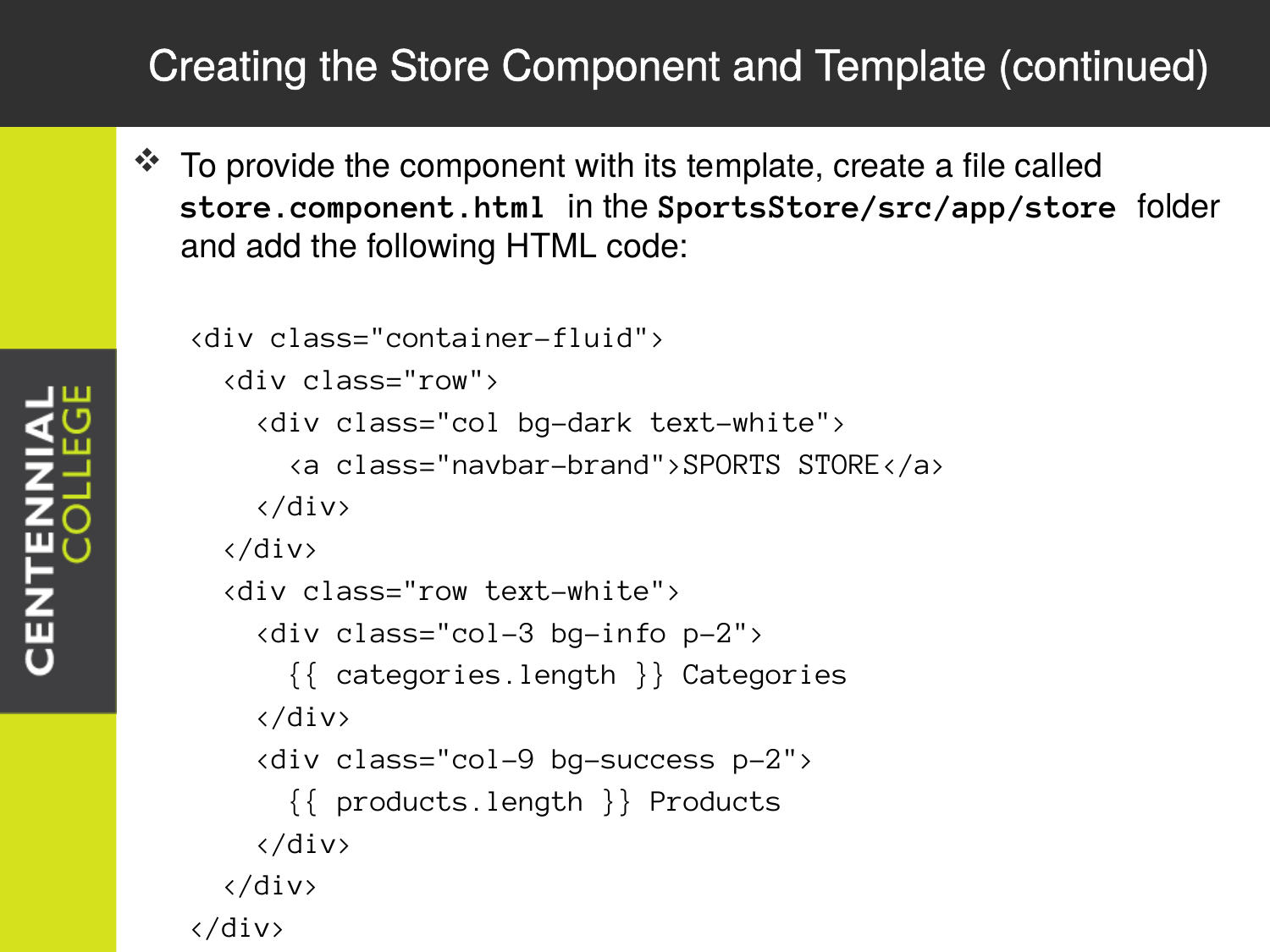

# Creating the Store Component and Template (continued)
To provide the component with its template, create a file called store.component.html in the SportsStore/src/app/store folder and add the following HTML code:

<div class="container-fluid">
  <div class="row">
    <div class="col bg-dark text-white">
      <a class="navbar-brand">SPORTS STORE</a>
    </div>
  </div>
  <div class="row text-white">
    <div class="col-3 bg-info p-2">
      {{ categories.length }} Categories
    </div>
    <div class="col-9 bg-success p-2">
      {{ products.length }} Products
    </div>
  </div>
</div>